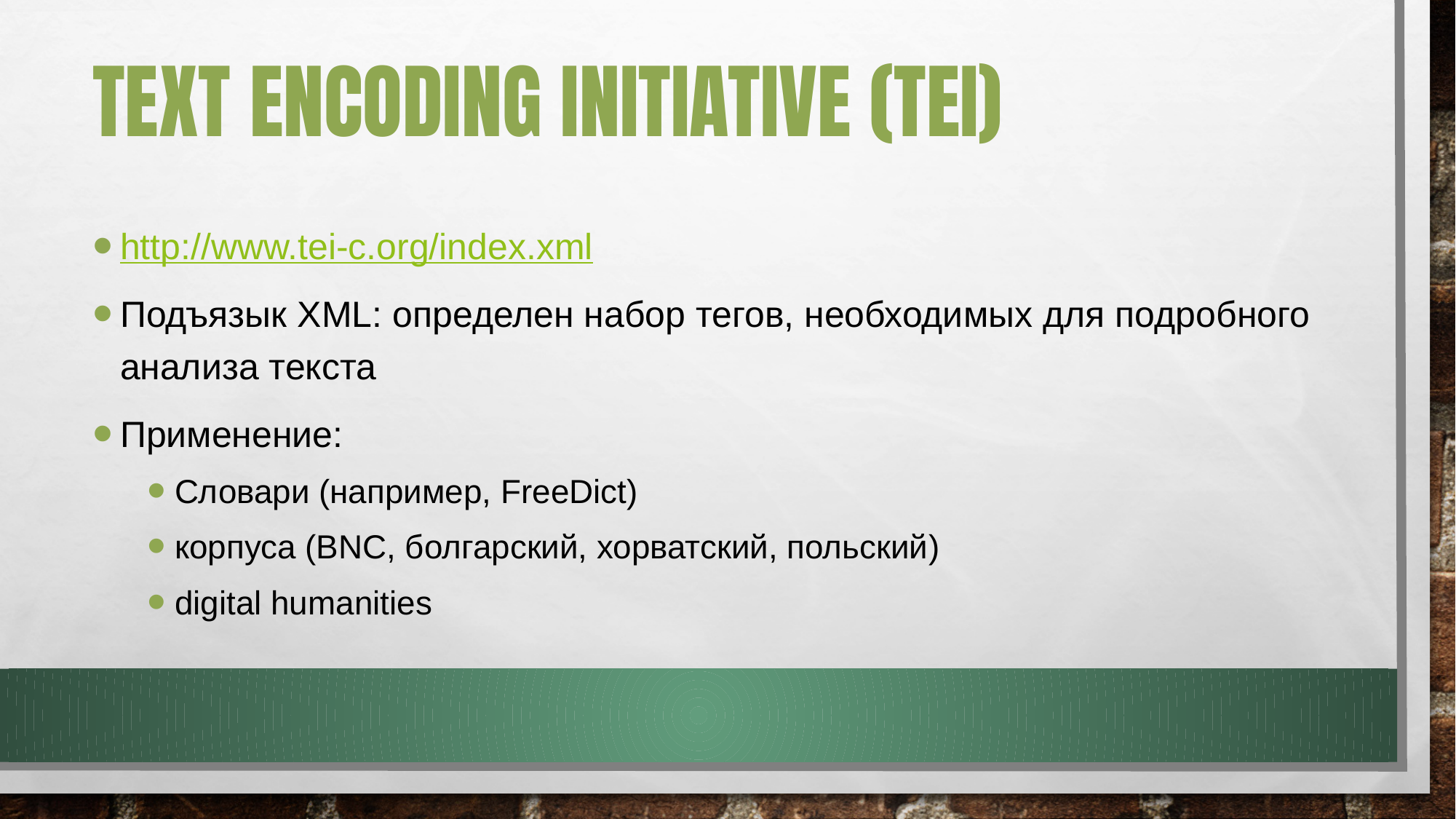

# Text encoding initiative (tei)
http://www.tei-c.org/index.xml
Подъязык XML: определен набор тегов, необходимых для подробного анализа текста
Применение:
Словари (например, FreeDict)
корпуса (BNC, болгарский, хорватский, польский)
digital humanities